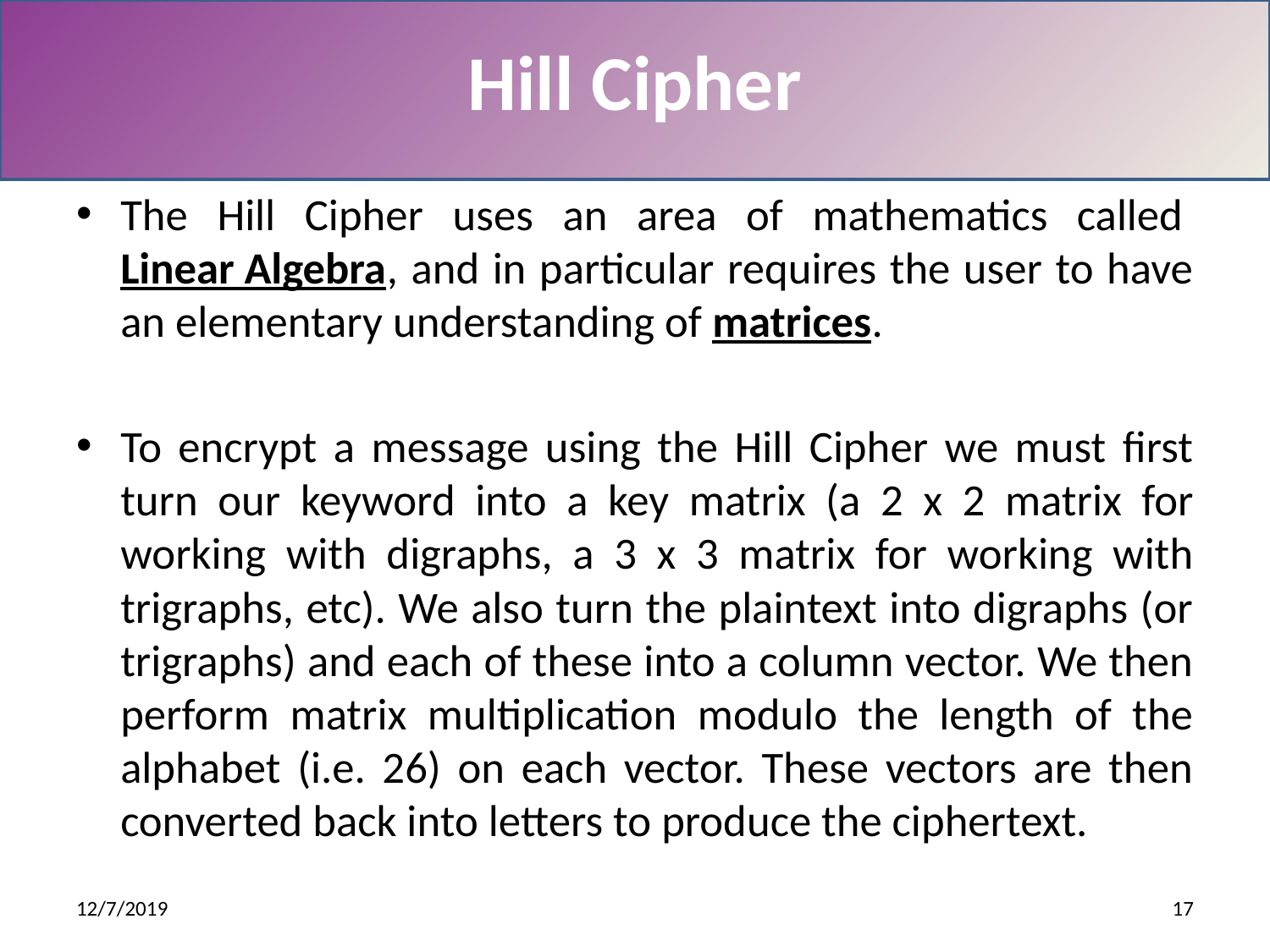

# Hill Cipher
The Hill Cipher uses an area of mathematics called Linear Algebra, and in particular requires the user to have an elementary understanding of matrices.

To encrypt a message using the Hill Cipher we must first turn our keyword into a key matrix (a 2 x 2 matrix for working with digraphs, a 3 x 3 matrix for working with trigraphs, etc). We also turn the plaintext into digraphs (or trigraphs) and each of these into a column vector. We then perform matrix multiplication modulo the length of the alphabet (i.e. 26) on each vector. These vectors are then converted back into letters to produce the ciphertext.
12/7/2019
17